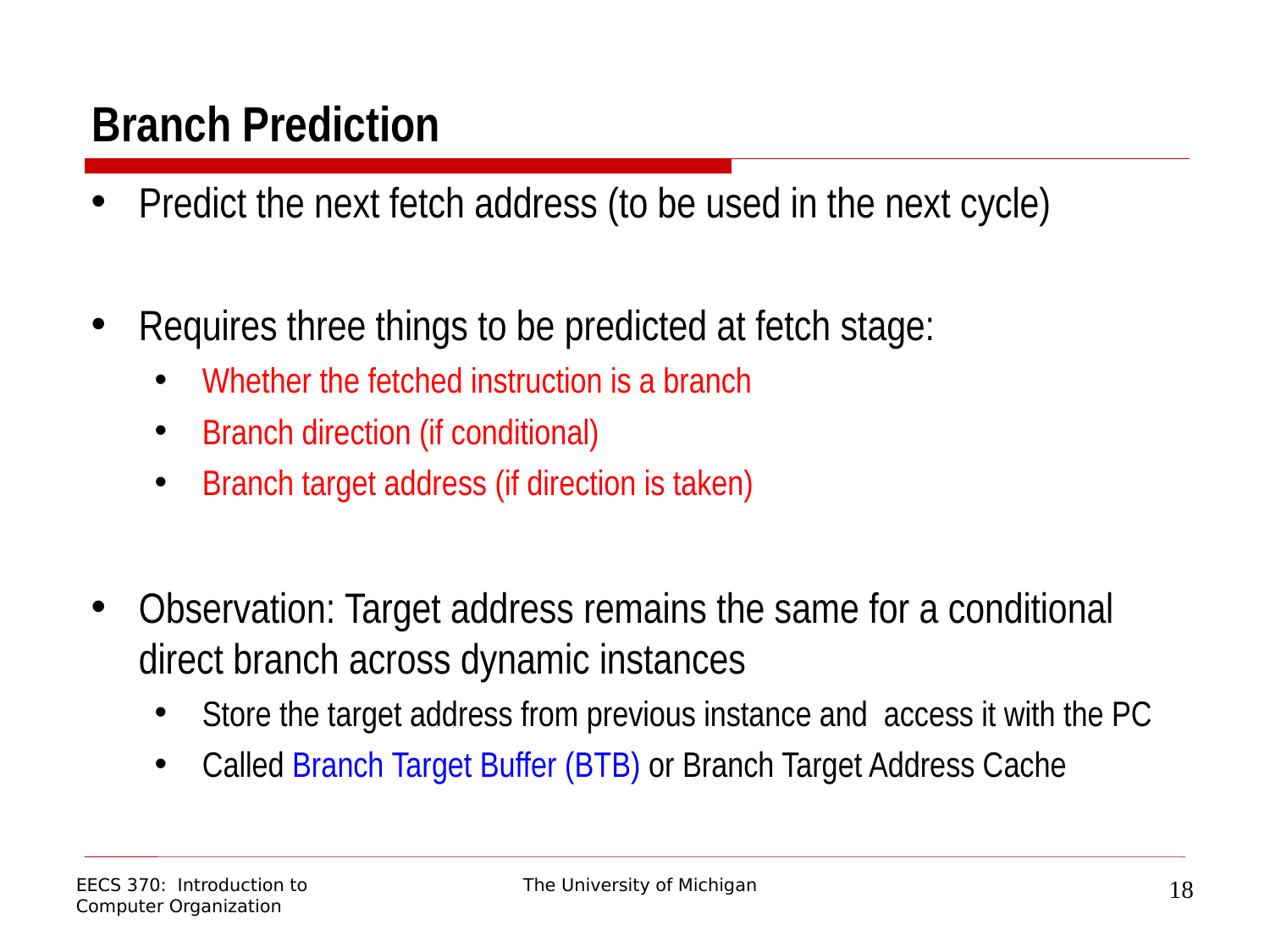

# Branch Prediction
Predict the next fetch address (to be used in the next cycle)

Requires three things to be predicted at fetch stage:
Whether the fetched instruction is a branch
Branch direction (if conditional)
Branch target address (if direction is taken)

Observation: Target address remains the same for a conditional direct branch across dynamic instances
Store the target address from previous instance and  access it with the PC
Called Branch Target Buffer (BTB) or Branch Target Address Cache
18